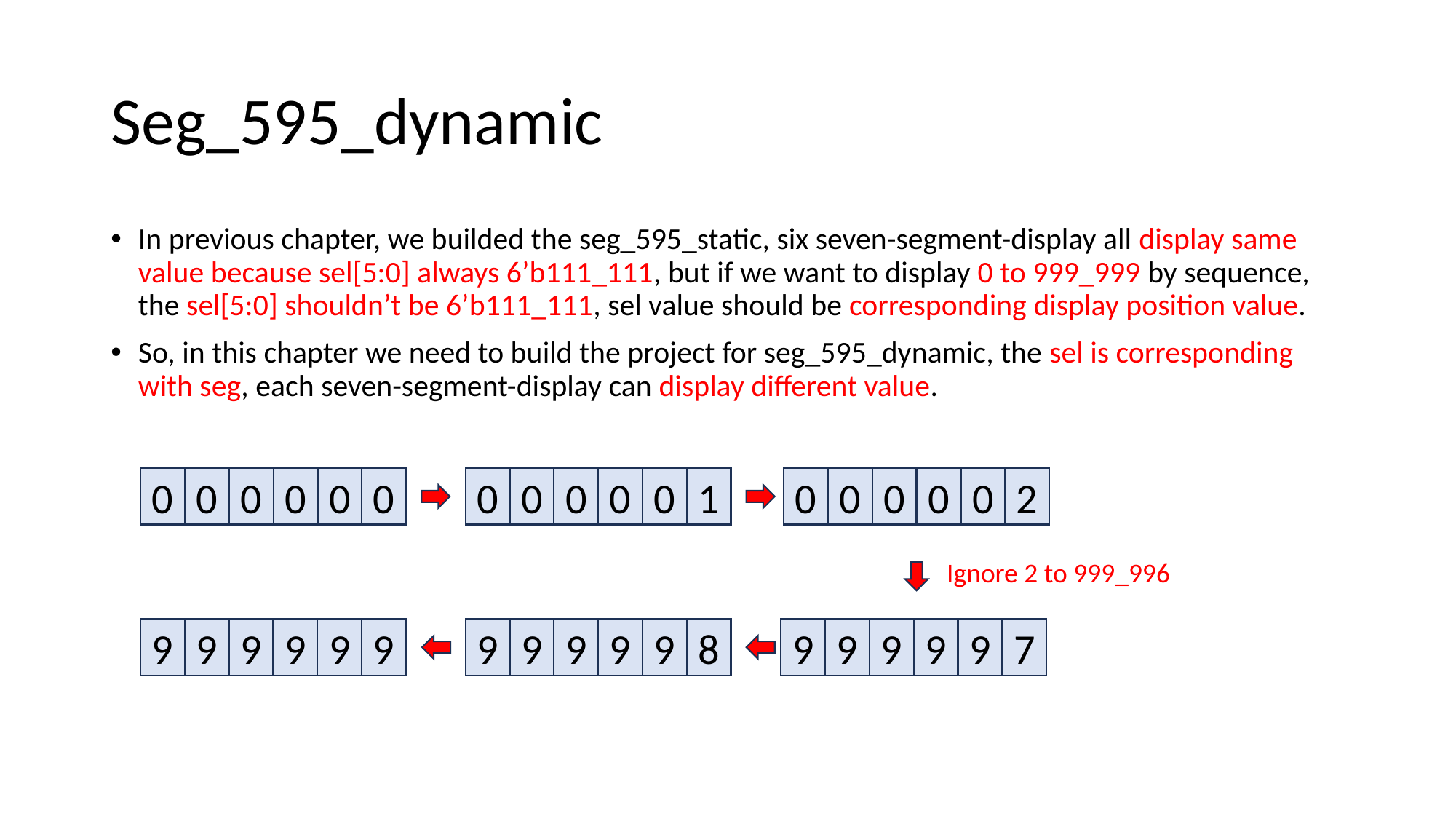

# Seg_595_dynamic
In previous chapter, we builded the seg_595_static, six seven-segment-display all display same value because sel[5:0] always 6’b111_111, but if we want to display 0 to 999_999 by sequence, the sel[5:0] shouldn’t be 6’b111_111, sel value should be corresponding display position value.
So, in this chapter we need to build the project for seg_595_dynamic, the sel is corresponding with seg, each seven-segment-display can display different value.
0
0
0
0
0
0
0
0
0
0
0
1
0
0
0
0
0
2

Ignore 2 to 999_996

9
9
9
9
9
9
9
9
9
9
9
8
9
9
9
9
9
7